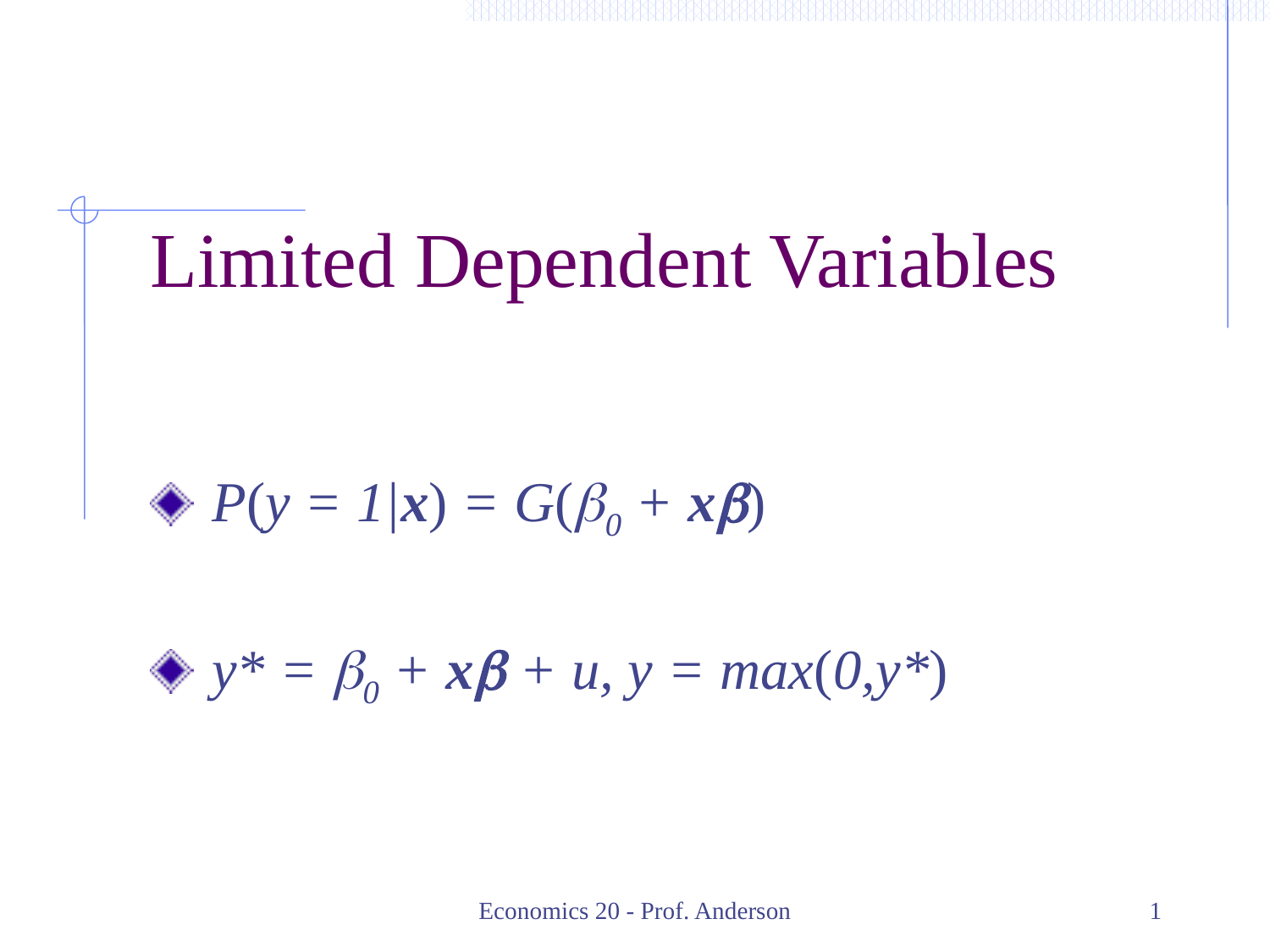

Limited Dependent Variables
 P(y = 1|x) = G(β0 + xβ)

 y* = β0 + xβ + u, y = max(0,y*)

Economics 20 - Prof. Anderson
1